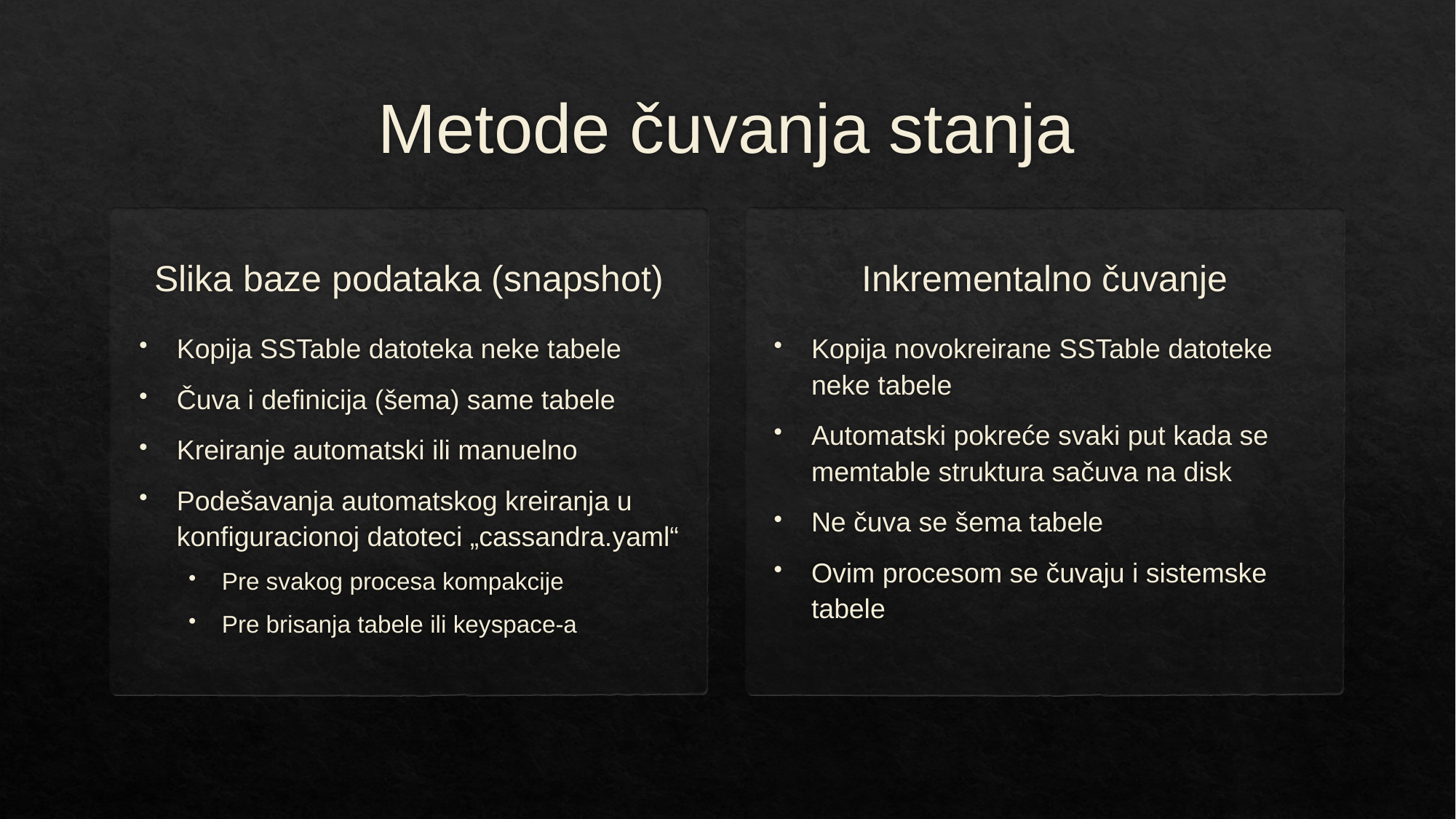

# Metode čuvanja stanja
Inkrementalno čuvanje
Slika baze podataka (snapshot)
Kopija SSTable datoteka neke tabele
Čuva i definicija (šema) same tabele
Kreiranje automatski ili manuelno
Podešavanja automatskog kreiranja u konfiguracionoj datoteci „cassandra.yaml“
Pre svakog procesa kompakcije
Pre brisanja tabele ili keyspace-a

Kopija novokreirane SSTable datoteke neke tabele
Automatski pokreće svaki put kada se memtable struktura sačuva na disk
Ne čuva se šema tabele
Ovim procesom se čuvaju i sistemske tabele